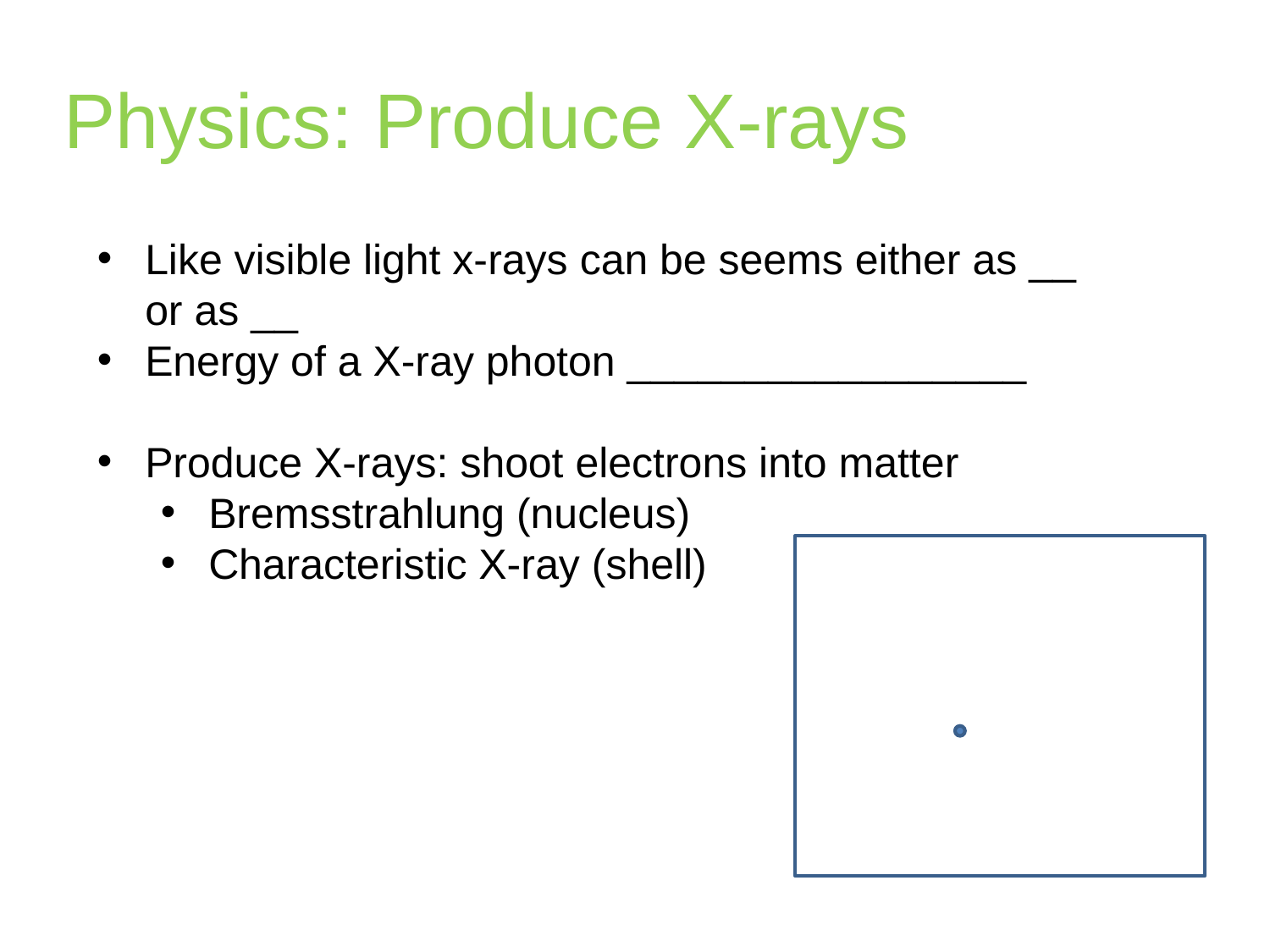

# Physics: Produce X-rays
Like visible light x-rays can be seems either as __ or as __
Energy of a X-ray photon _________________

Produce X-rays: shoot electrons into matter
Bremsstrahlung (nucleus)
Characteristic X-ray (shell)